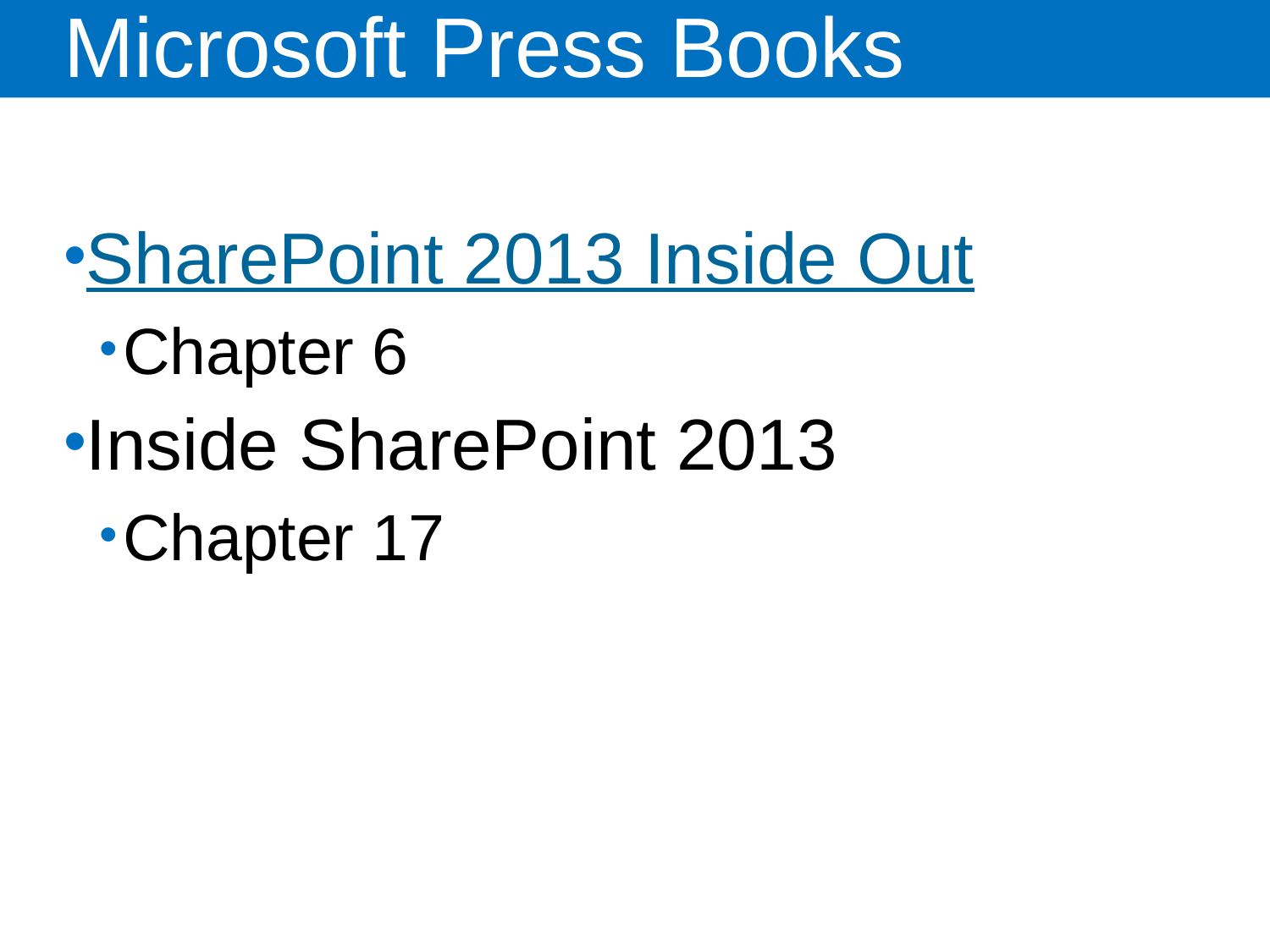

# Microsoft Press Books
SharePoint 2013 Inside Out
Chapter 6
Inside SharePoint 2013
Chapter 17